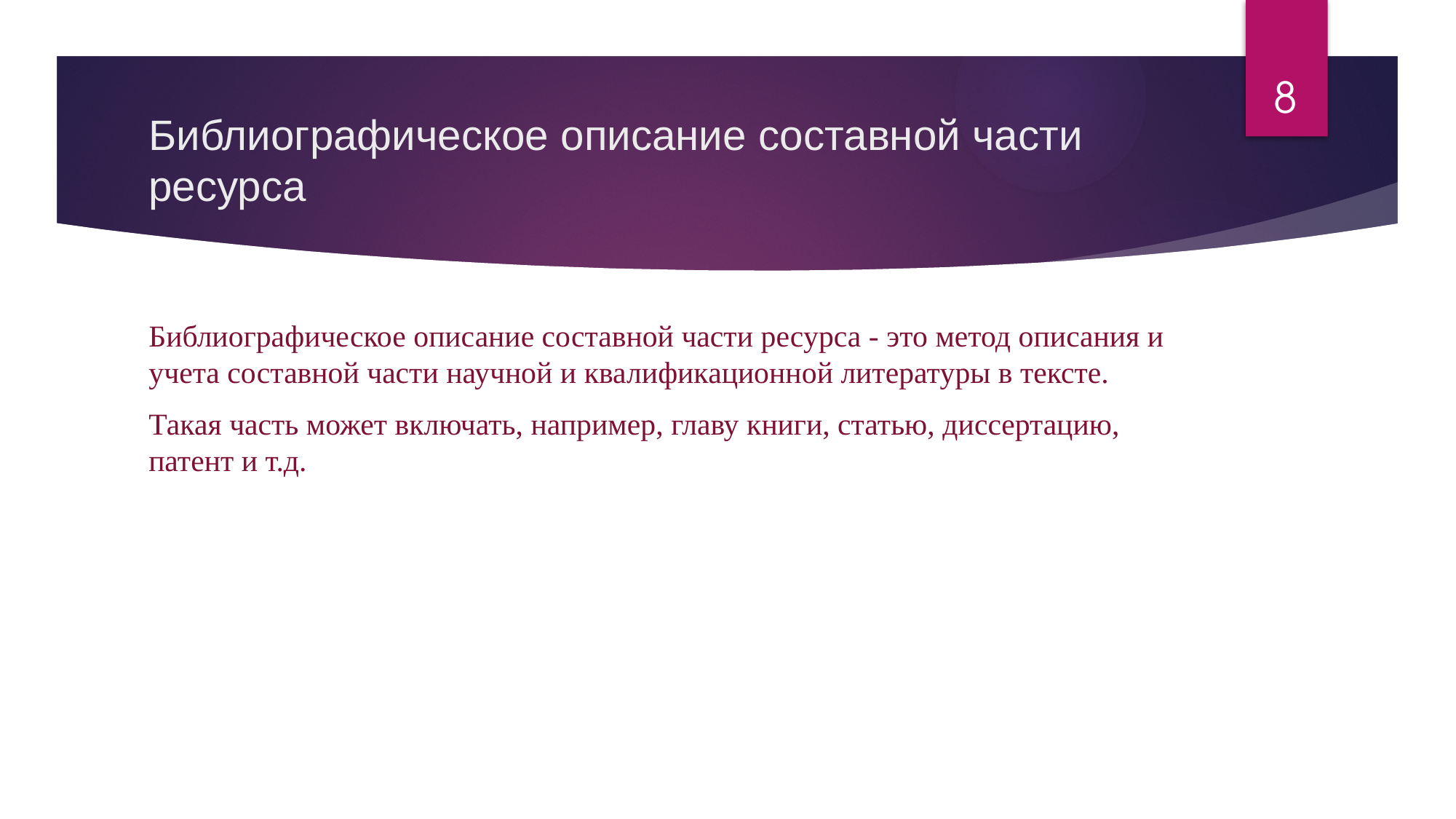

8
# Библиографическое описание составной части ресурса
Библиографическое описание составной части ресурса - это метод описания и учета составной части научной и квалификационной литературы в тексте.
Такая часть может включать, например, главу книги, статью, диссертацию, патент и т.д.